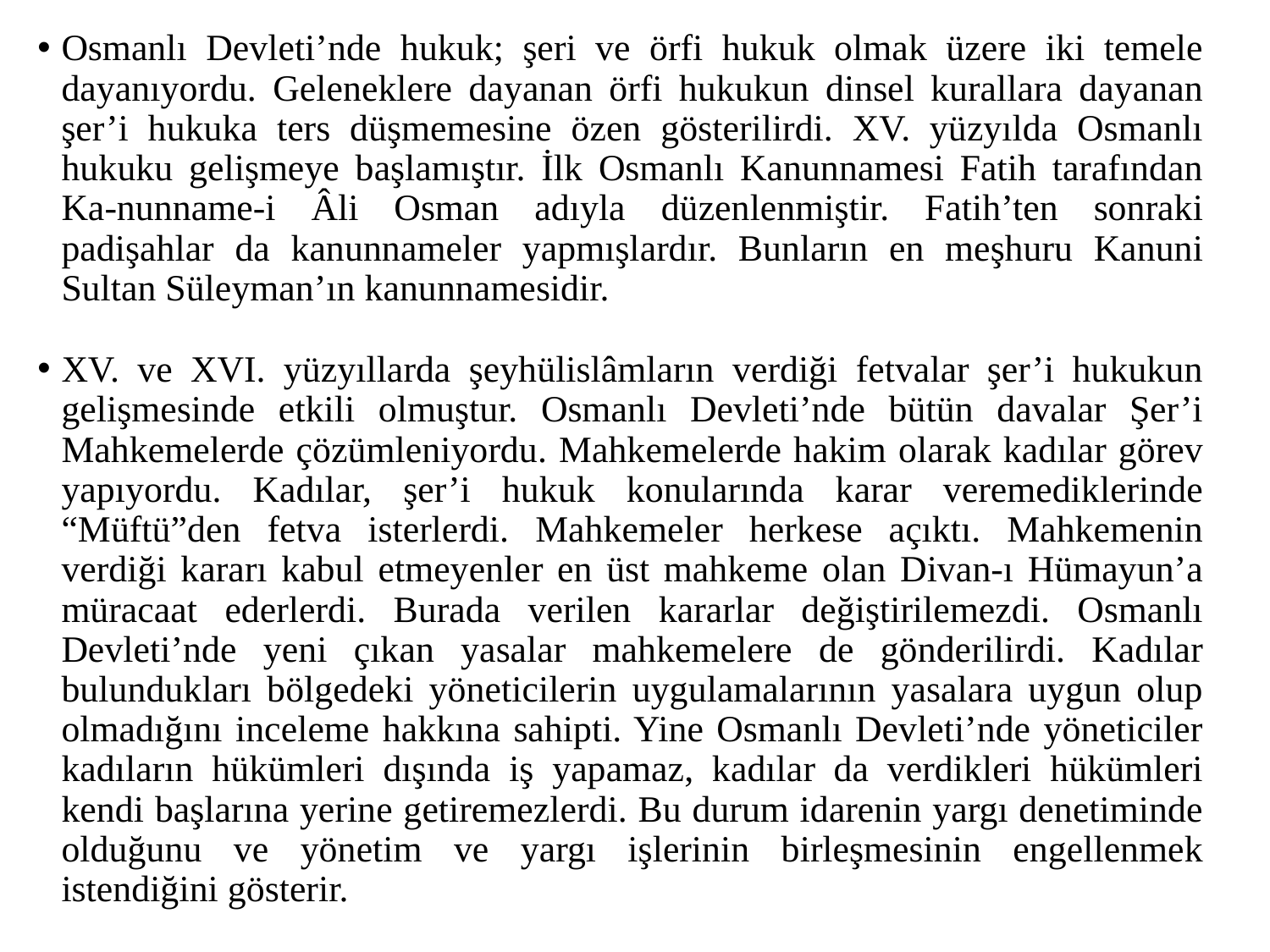

Osmanlı Devleti’nde hukuk; şeri ve örfi hukuk olmak üzere iki temele dayanıyordu. Geleneklere dayanan örfi hukukun dinsel kurallara dayanan şer’i hukuka ters düşmemesine özen gösterilirdi. XV. yüzyılda Osmanlı hukuku gelişmeye başlamıştır. İlk Osmanlı Kanunnamesi Fatih tarafından Ka-nunname-i Âli Osman adıyla düzenlenmiştir. Fatih’ten sonraki padişahlar da kanunnameler yapmışlardır. Bunların en meşhuru Kanuni Sultan Süleyman’ın kanunnamesidir.
XV. ve XVI. yüzyıllarda şeyhülislâmların verdiği fetvalar şer’i hukukun gelişmesinde etkili olmuştur. Osmanlı Devleti’nde bütün davalar Şer’i Mahkemelerde çözümleniyordu. Mahkemelerde hakim olarak kadılar görev yapıyordu. Kadılar, şer’i hukuk konularında karar veremediklerinde “Müftü”den fetva isterlerdi. Mahkemeler herkese açıktı. Mahkemenin verdiği kararı kabul etmeyenler en üst mahkeme olan Divan-ı Hümayun’a müracaat ederlerdi. Burada verilen kararlar değiştirilemezdi. Osmanlı Devleti’nde yeni çıkan yasalar mahkemelere de gönderilirdi. Kadılar bulundukları bölgedeki yöneticilerin uygulamalarının yasalara uygun olup olmadığını inceleme hakkına sahipti. Yine Osmanlı Devleti’nde yöneticiler kadıların hükümleri dışında iş yapamaz, kadılar da verdikleri hükümleri kendi başlarına yerine getiremezlerdi. Bu durum idarenin yargı denetiminde olduğunu ve yönetim ve yargı işlerinin birleşmesinin engellenmek istendiğini gösterir.